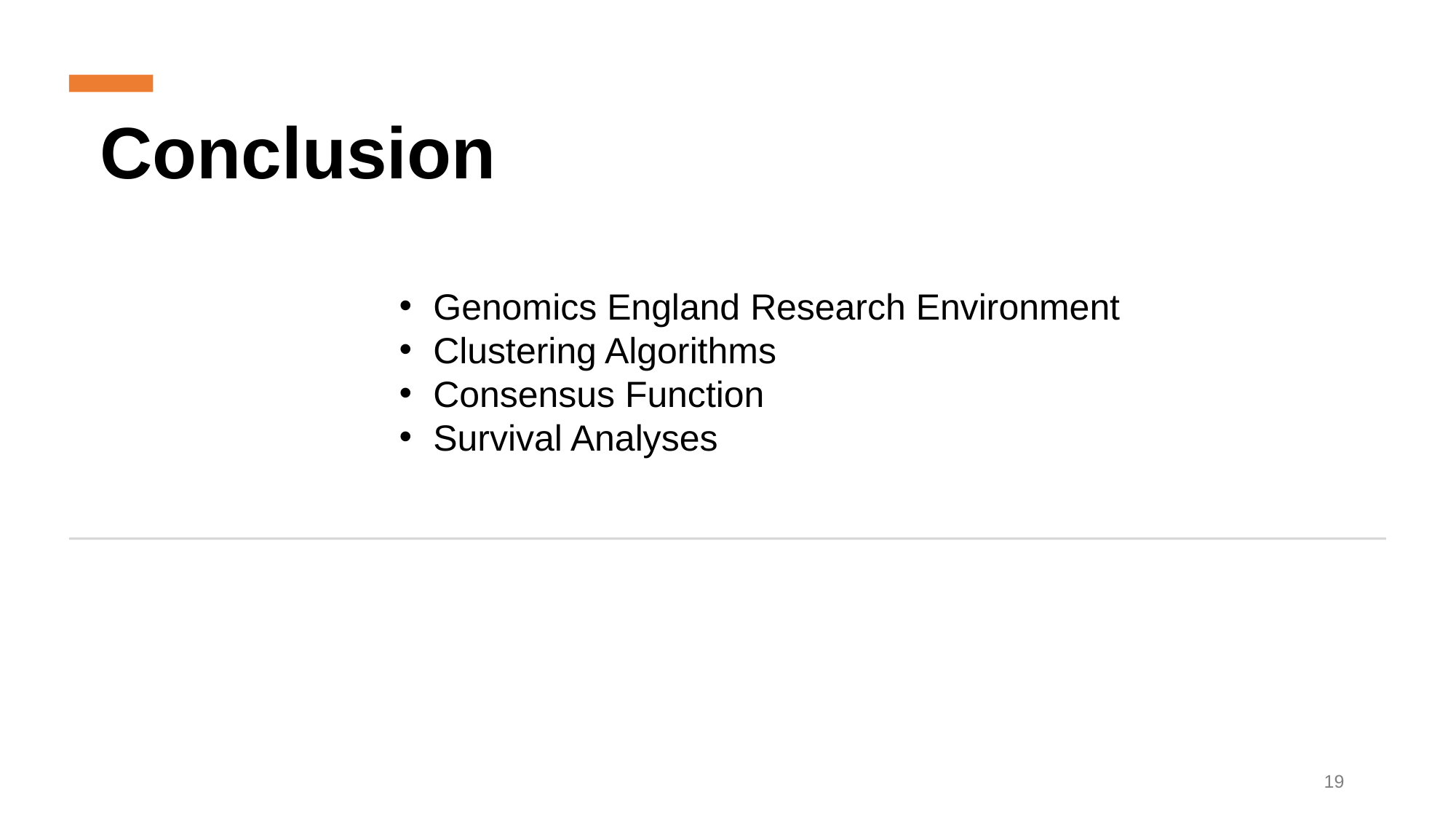

Conclusion
Genomics England Research Environment
Clustering Algorithms
Consensus Function
Survival Analyses

19